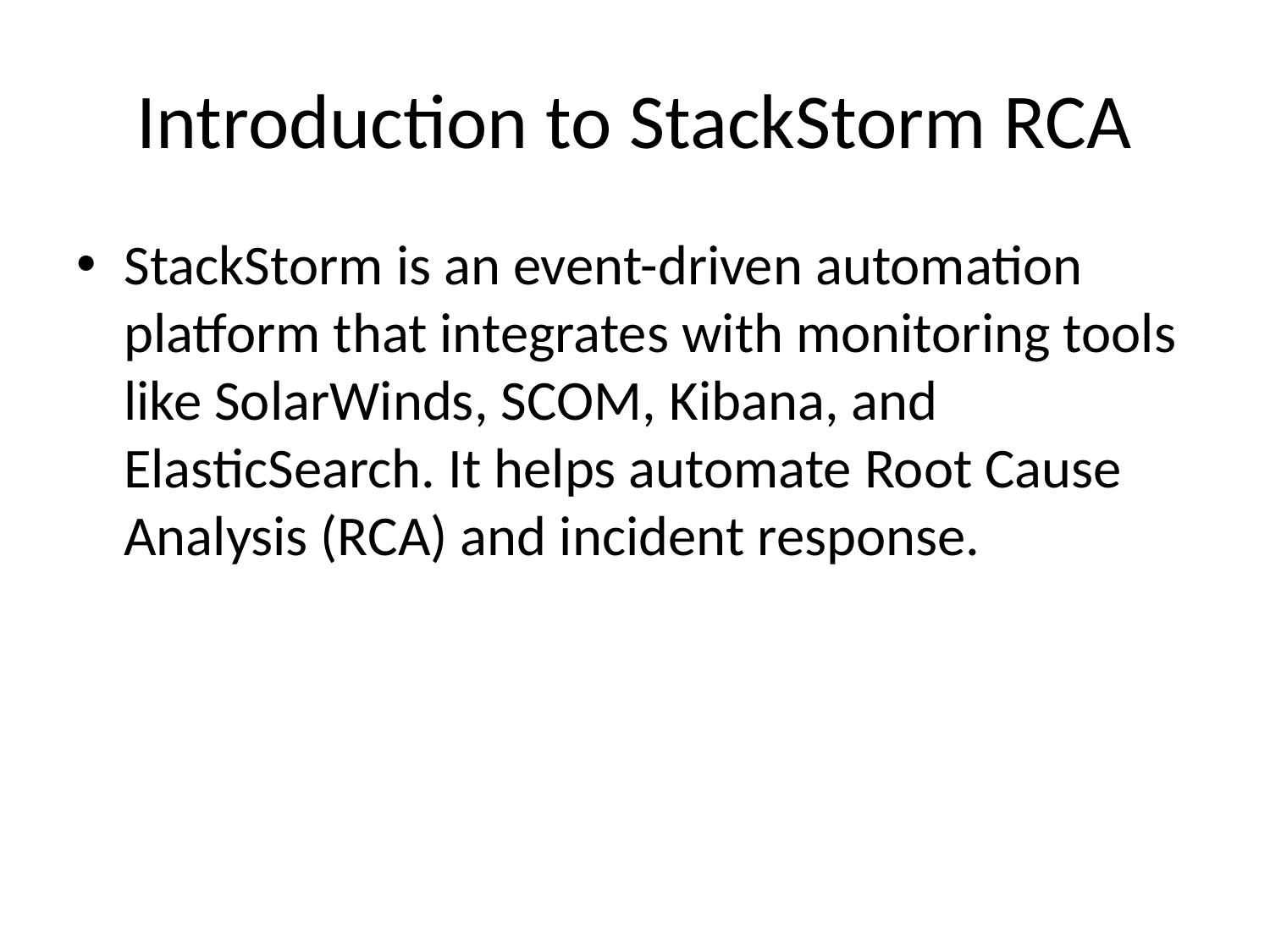

# Introduction to StackStorm RCA
StackStorm is an event-driven automation platform that integrates with monitoring tools like SolarWinds, SCOM, Kibana, and ElasticSearch. It helps automate Root Cause Analysis (RCA) and incident response.